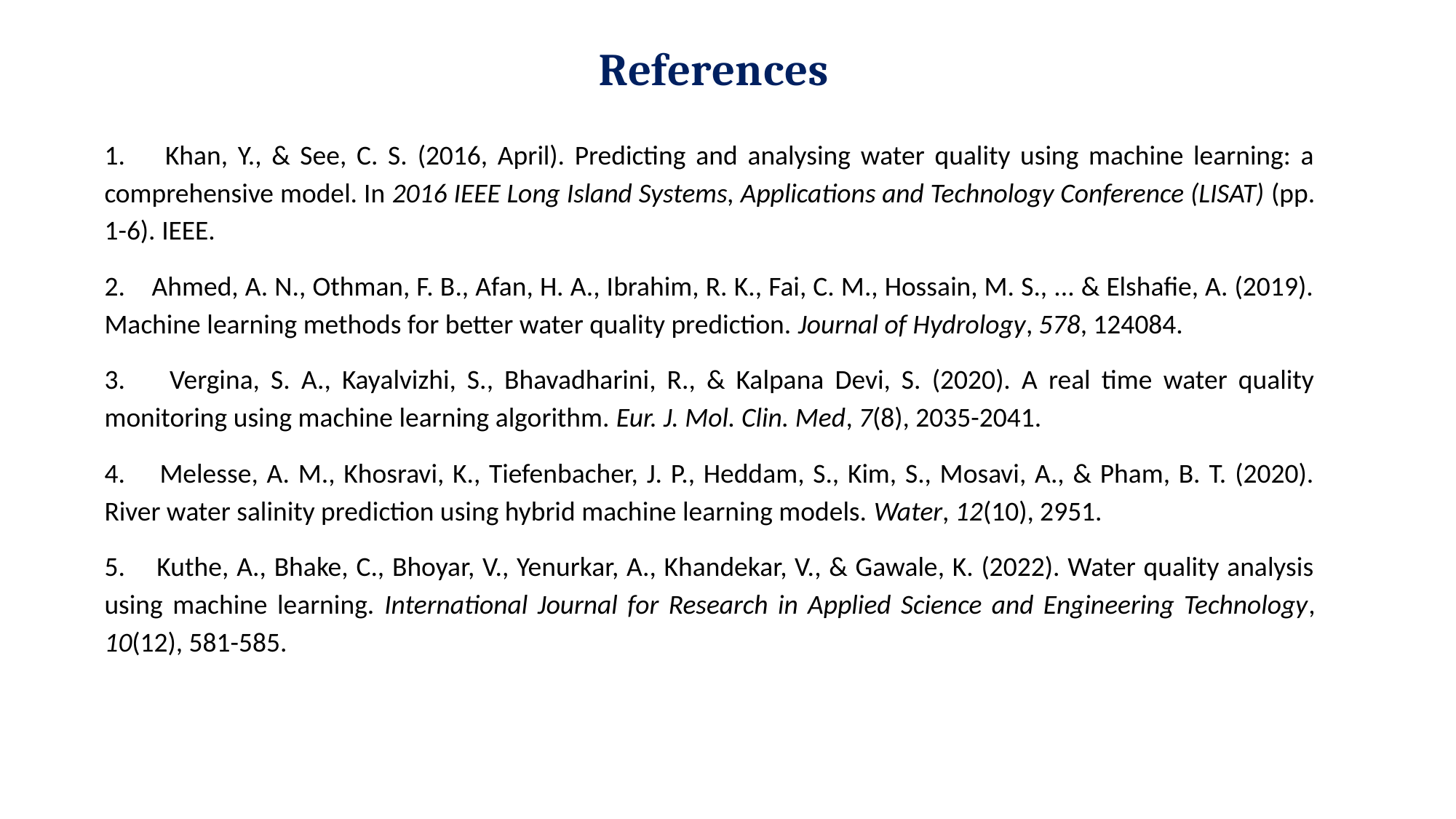

# References
1.    Khan, Y., & See, C. S. (2016, April). Predicting and analysing water quality using machine learning: a comprehensive model. In 2016 IEEE Long Island Systems, Applications and Technology Conference (LISAT) (pp. 1-6). IEEE.
2.    Ahmed, A. N., Othman, F. B., Afan, H. A., Ibrahim, R. K., Fai, C. M., Hossain, M. S., ... & Elshafie, A. (2019). Machine learning methods for better water quality prediction. Journal of Hydrology, 578, 124084.
3.    Vergina, S. A., Kayalvizhi, S., Bhavadharini, R., & Kalpana Devi, S. (2020). A real time water quality monitoring using machine learning algorithm. Eur. J. Mol. Clin. Med, 7(8), 2035-2041.
4.    Melesse, A. M., Khosravi, K., Tiefenbacher, J. P., Heddam, S., Kim, S., Mosavi, A., & Pham, B. T. (2020). River water salinity prediction using hybrid machine learning models. Water, 12(10), 2951.
5.    Kuthe, A., Bhake, C., Bhoyar, V., Yenurkar, A., Khandekar, V., & Gawale, K. (2022). Water quality analysis using machine learning. International Journal for Research in Applied Science and Engineering Technology, 10(12), 581-585.